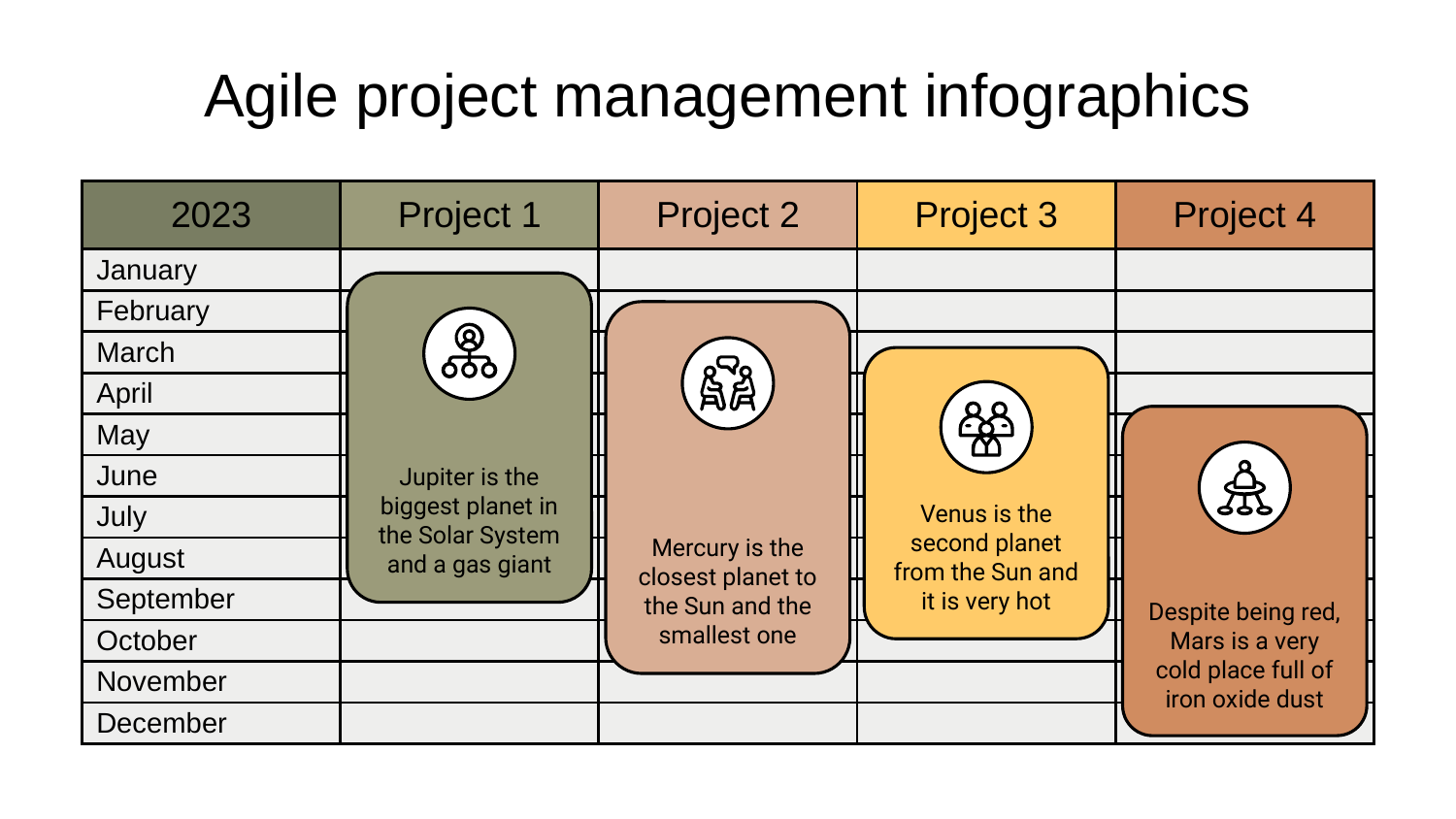

# Agile project management infographics
| 2023 | Project 1 | Project 2 | Project 3 | Project 4 |
| --- | --- | --- | --- | --- |
| January |  |  |  |  |
| February |  |  |  |  |
| March |  |  |  |  |
| April |  |  |  |  |
| May |  |  |  |  |
| June |  |  |  |  |
| July |  |  |  |  |
| August |  |  |  |  |
| September |  |  |  |  |
| October |  |  |  |  |
| November |  |  |  |  |
| December |  |  |  |  |
Jupiter is the biggest planet in the Solar System and a gas giant
Mercury is the closest planet to the Sun and the smallest one

Venus is the second planet from the Sun and it is very hot

Despite being red, Mars is a very cold place full of iron oxide dust